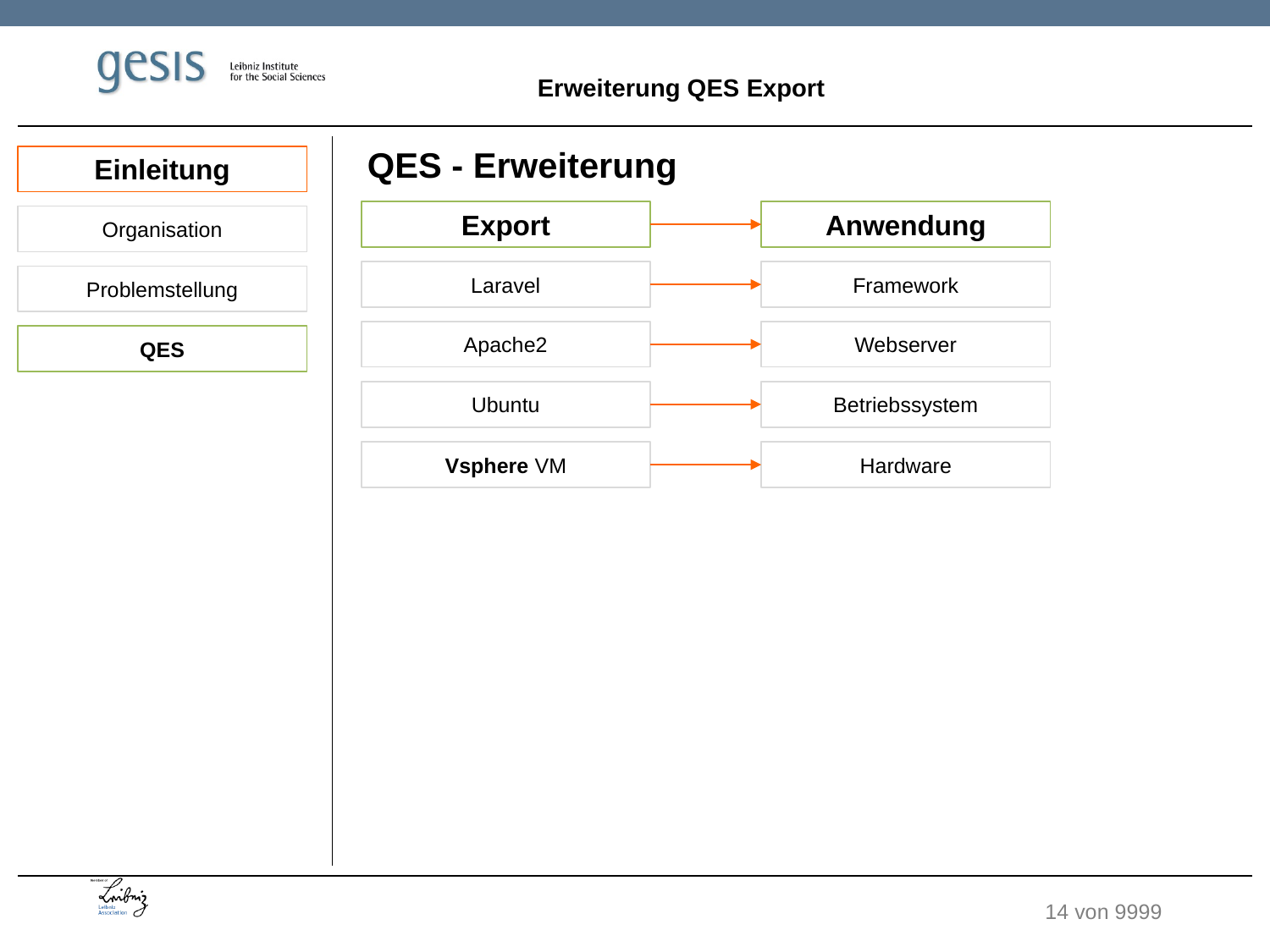

Erweiterung QES Export
QES - Erweiterung
Einleitung
Export
Anwendung
Organisation
Laravel
Framework
Problemstellung
Apache2
Webserver
QES
Ubuntu
Betriebssystem
Vsphere VM
Hardware
14